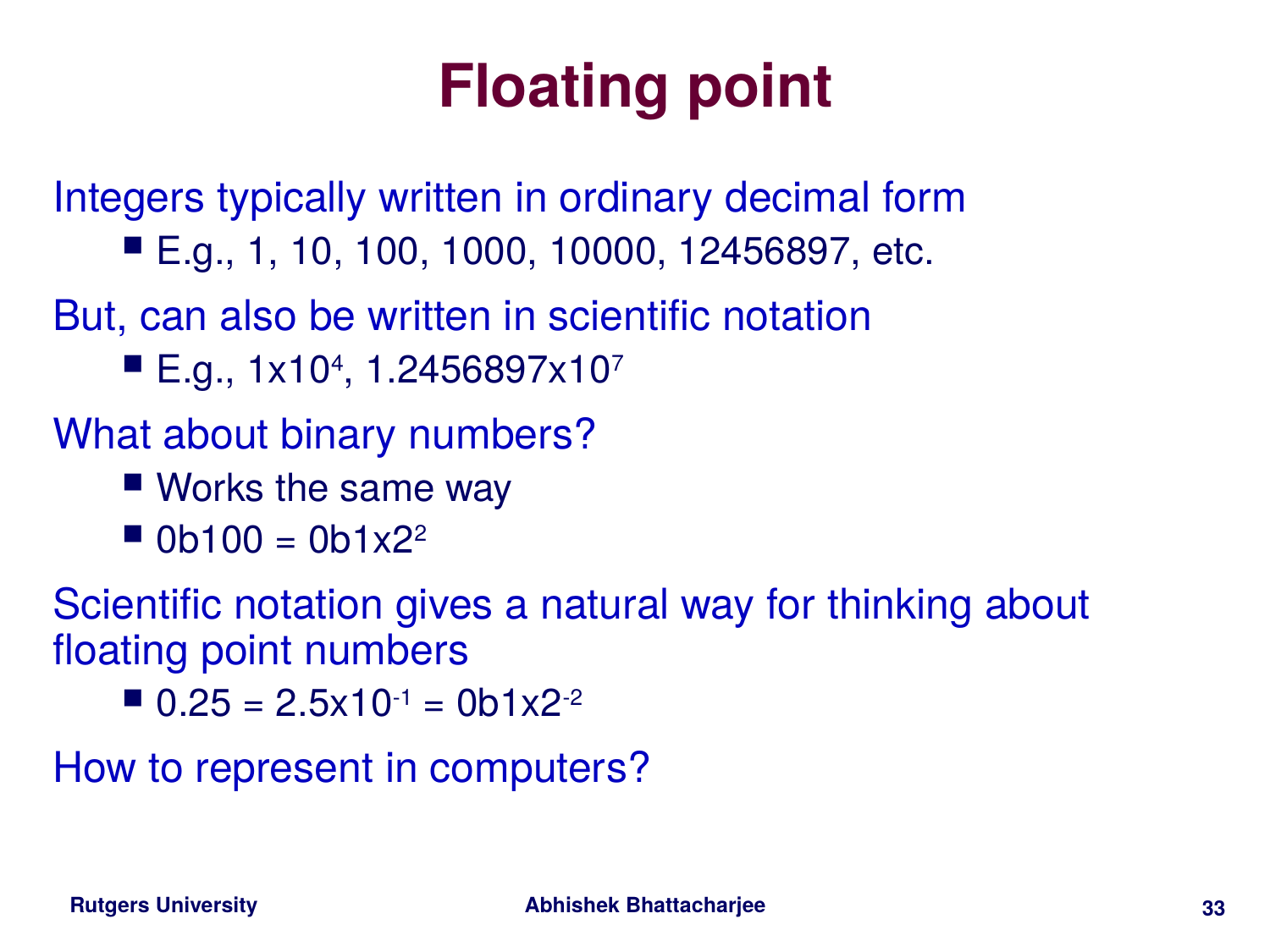

# Floating point
Integers typically written in ordinary decimal form
E.g., 1, 10, 100, 1000, 10000, 12456897, etc.
But, can also be written in scientific notation
E.g., 1x104, 1.2456897x107
What about binary numbers?
Works the same way
0b100 = 0b1x22
Scientific notation gives a natural way for thinking about floating point numbers
0.25 = 2.5x10-1 = 0b1x2-2
How to represent in computers?